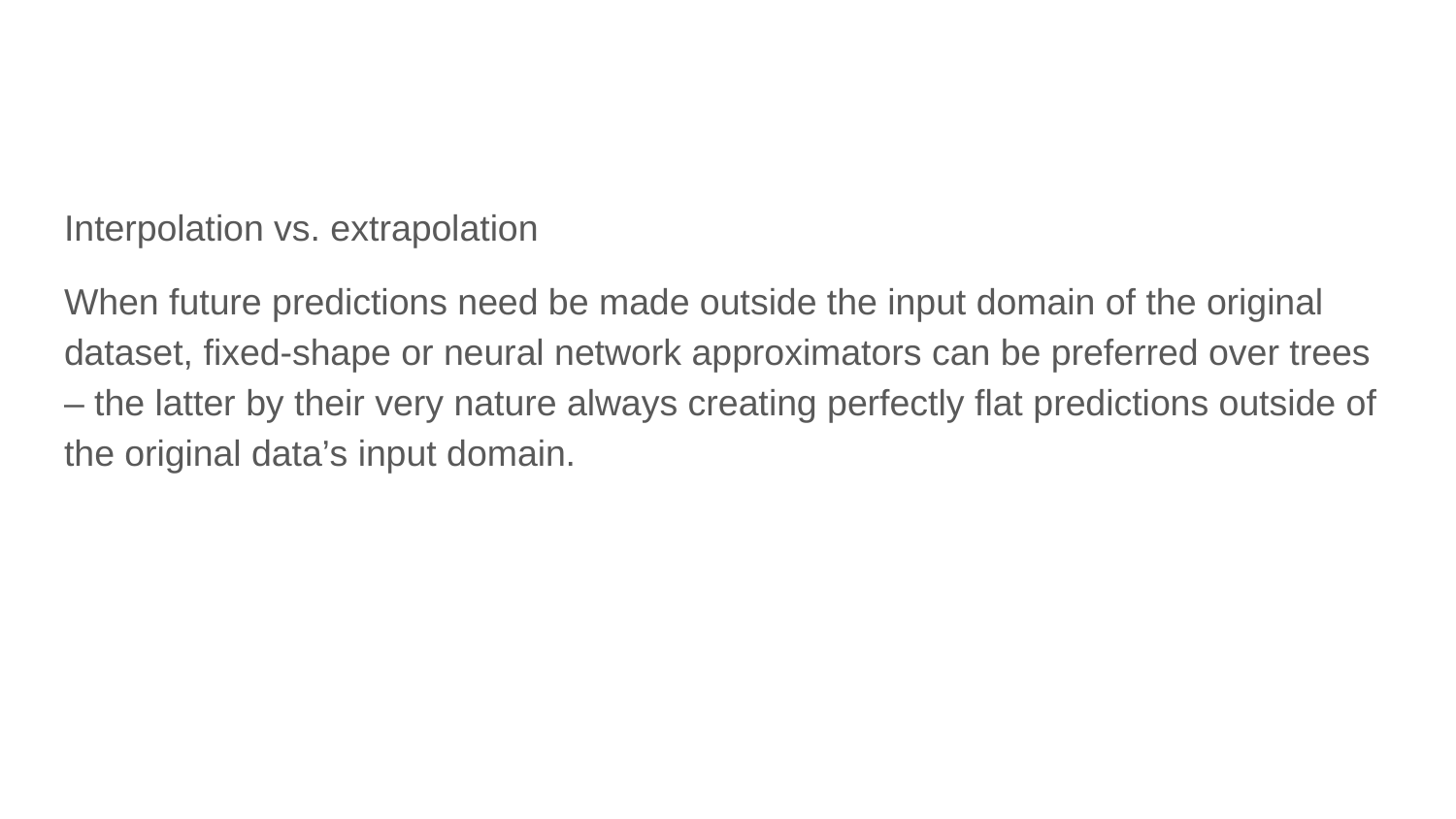

Interpolation vs. extrapolation
When future predictions need be made outside the input domain of the original dataset, fixed-shape or neural network approximators can be preferred over trees – the latter by their very nature always creating perfectly flat predictions outside of the original data’s input domain.